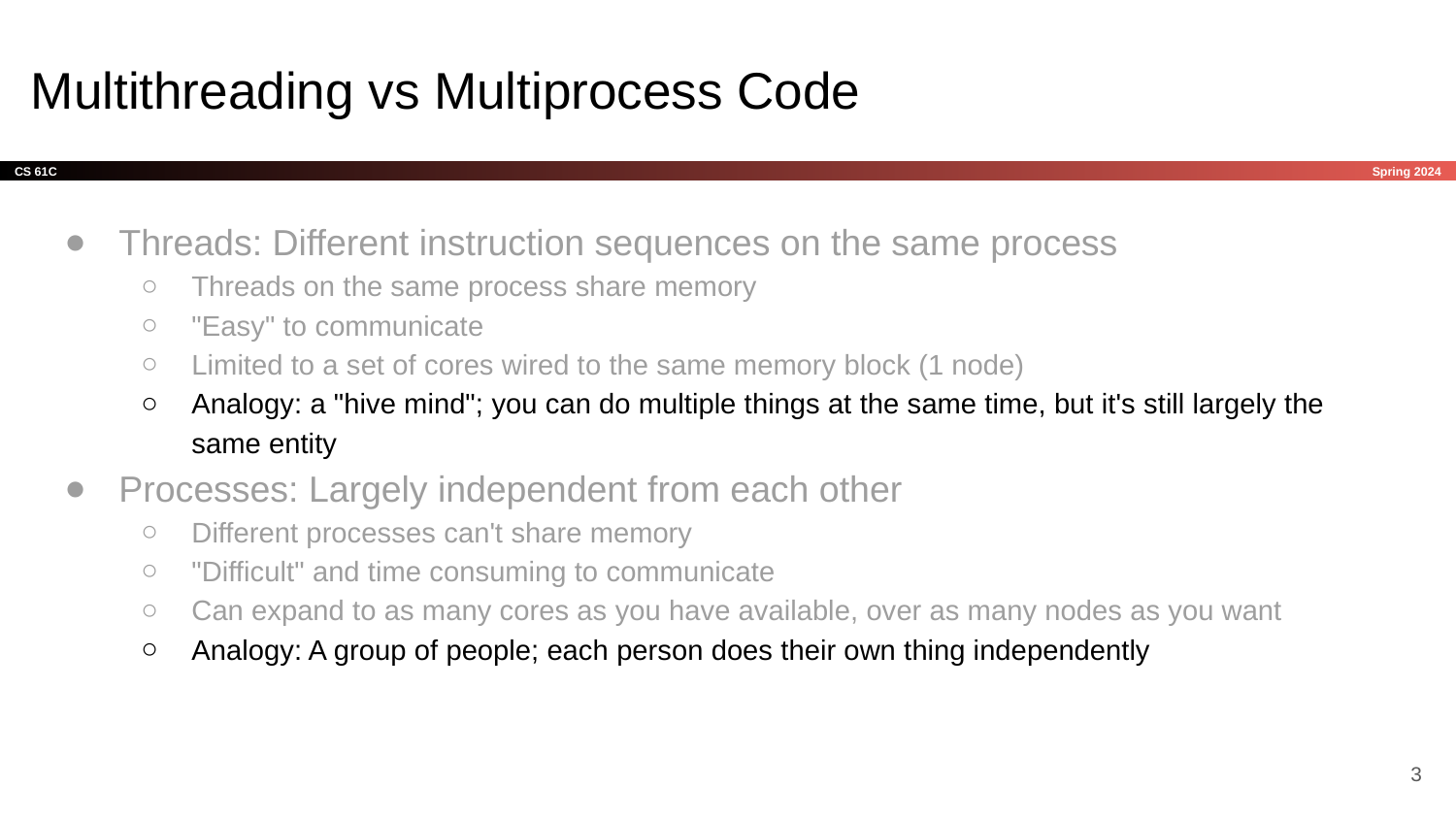

# Multithreading vs Multiprocess Code
Threads: Different instruction sequences on the same process
Threads on the same process share memory
"Easy" to communicate
Limited to a set of cores wired to the same memory block (1 node)
Analogy: a "hive mind"; you can do multiple things at the same time, but it's still largely the same entity
Processes: Largely independent from each other
Different processes can't share memory
"Difficult" and time consuming to communicate
Can expand to as many cores as you have available, over as many nodes as you want
Analogy: A group of people; each person does their own thing independently
3